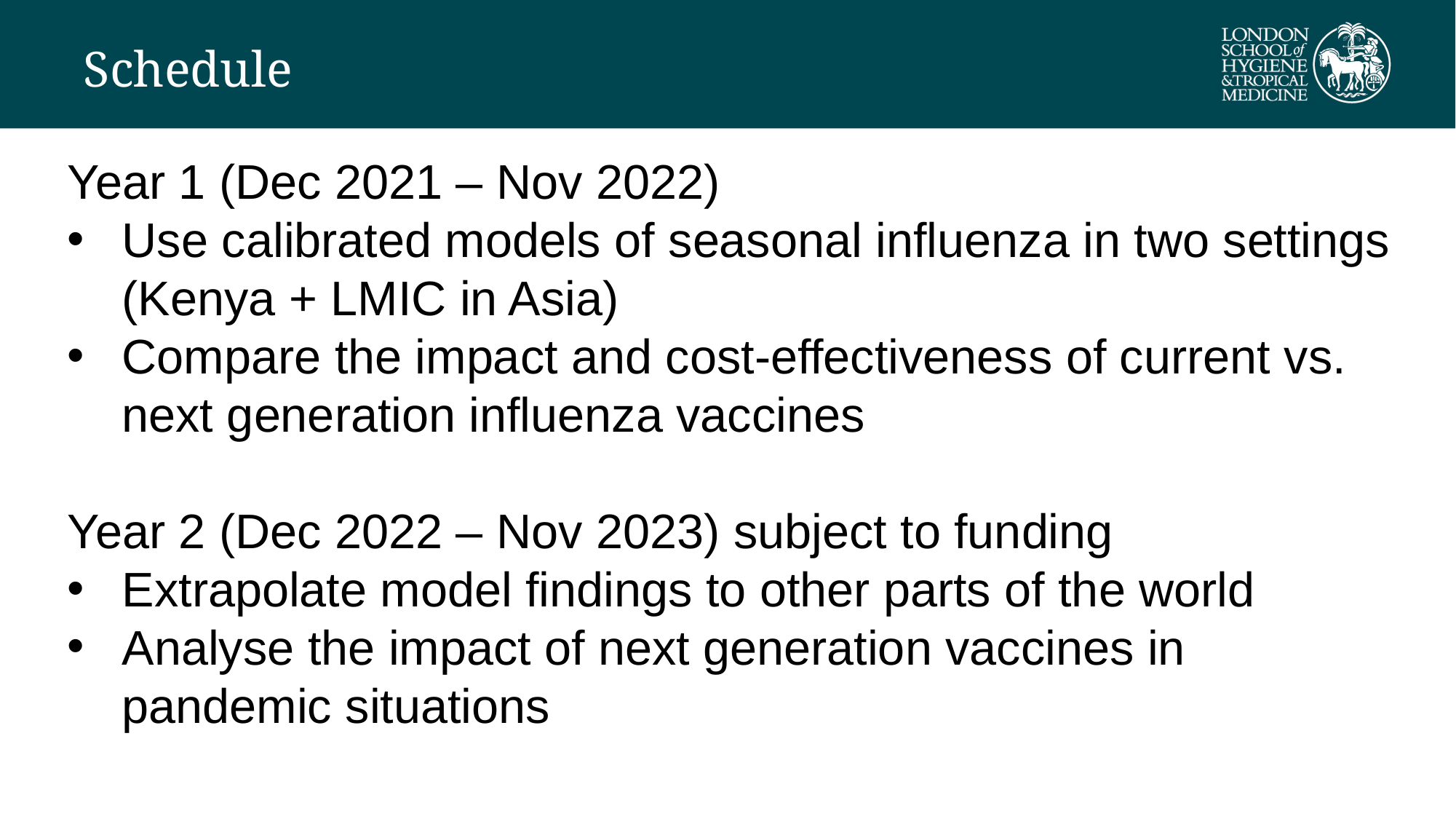

# Schedule
Year 1 (Dec 2021 – Nov 2022)
Use calibrated models of seasonal influenza in two settings (Kenya + LMIC in Asia)
Compare the impact and cost-effectiveness of current vs. next generation influenza vaccines

Year 2 (Dec 2022 – Nov 2023) subject to funding
Extrapolate model findings to other parts of the world
Analyse the impact of next generation vaccines in pandemic situations